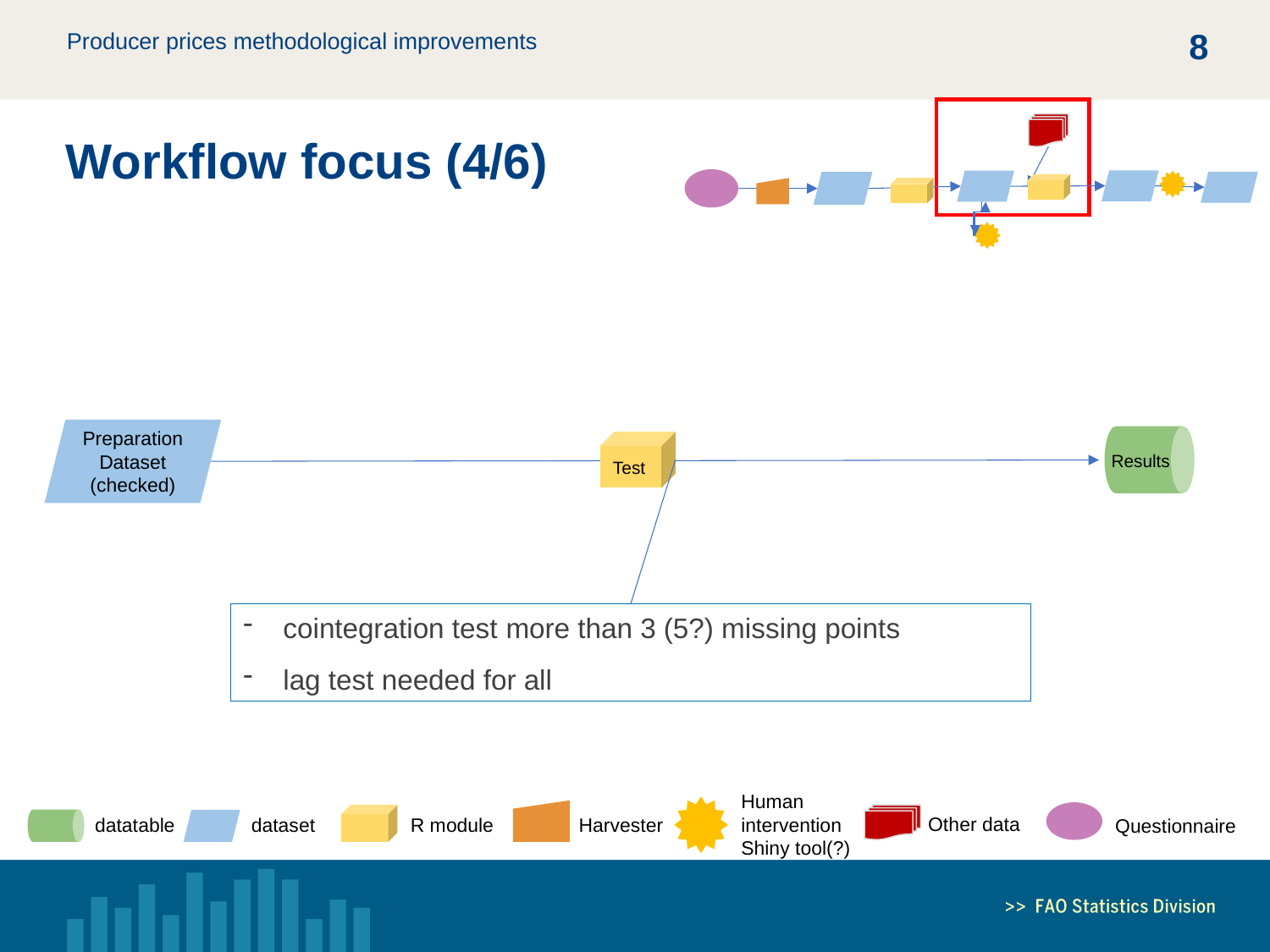

8

Workflow focus (4/6)

Preparation
Dataset (checked)
Test
Results
cointegration test more than 3 (5?) missing points
lag test needed for all

Questionnaire

Other data
Human intervention Shiny tool(?)
R module
Harvester
datatable
dataset